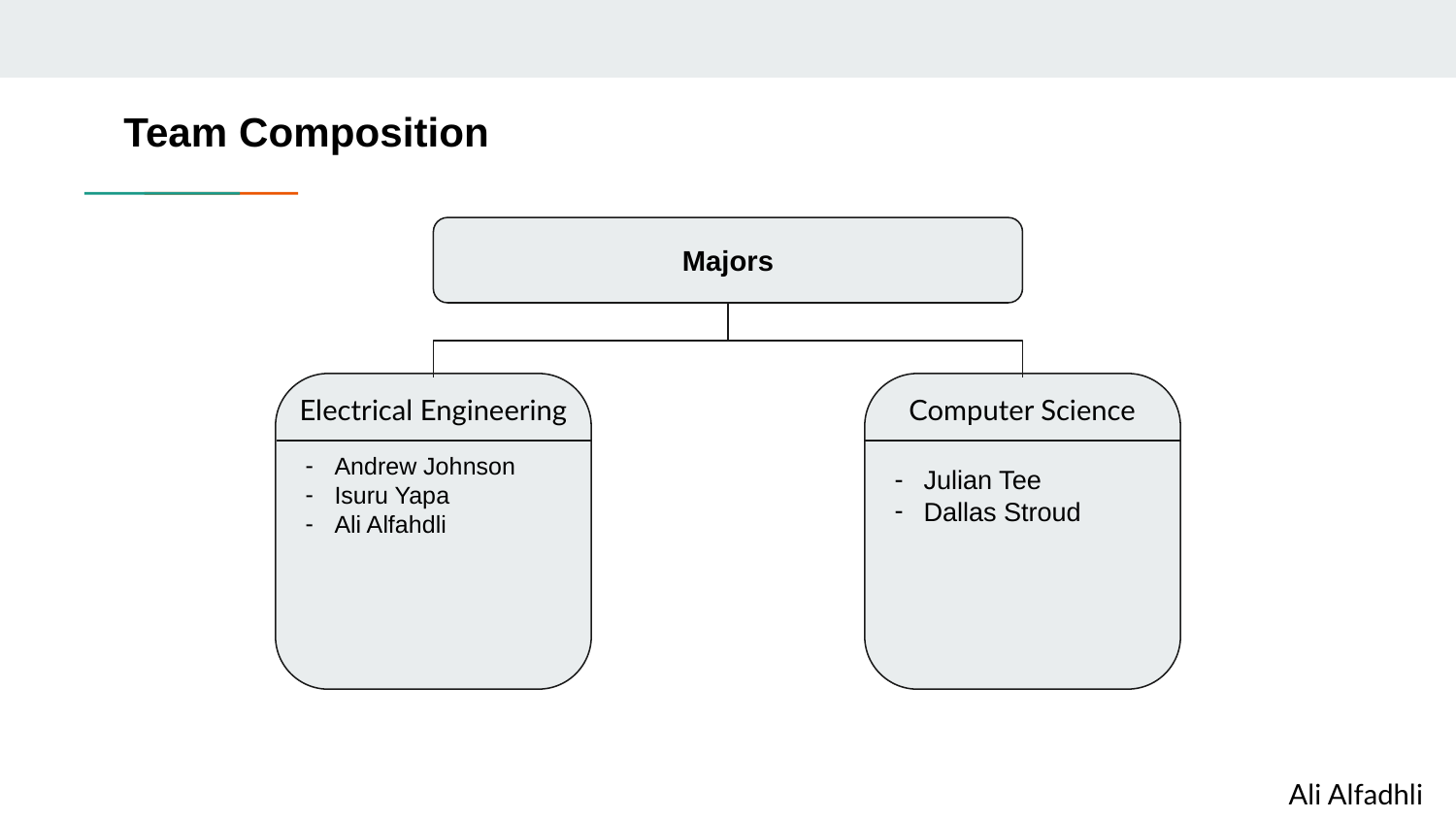

# Team Composition
Majors
Andrew Johnson
Isuru Yapa
Ali Alfahdli
Julian Tee
Dallas Stroud
Electrical Engineering
Computer Science
Ali Alfadhli